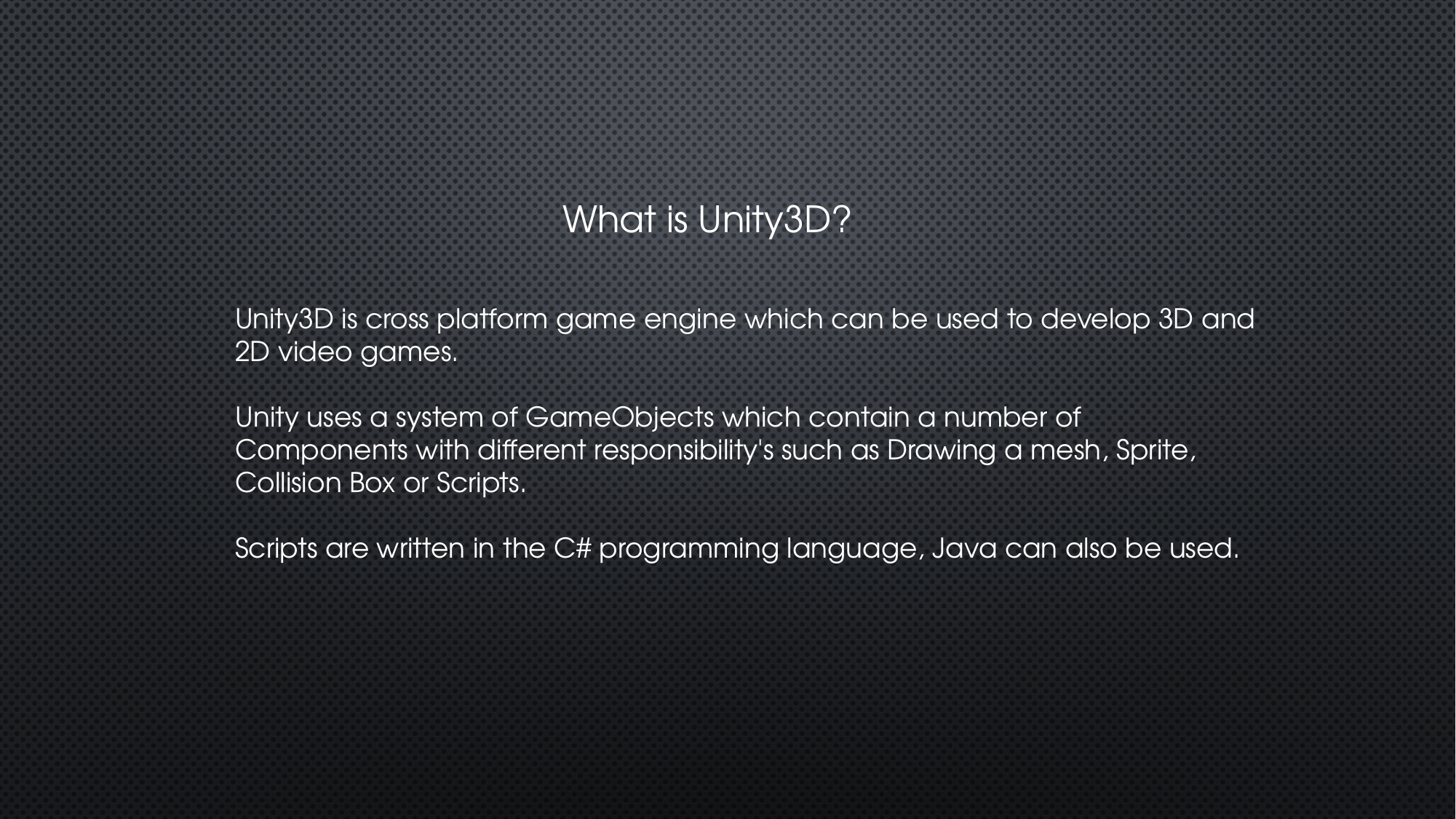

What is Unity3D?

Unity3D is cross platform game engine which can be used to develop 3D and 2D video games.

Unity uses a system of GameObjects which contain a number of Components with different responsibility's such as Drawing a mesh, Sprite, Collision Box or Scripts.

Scripts are written in the C# programming language, Java can also be used.